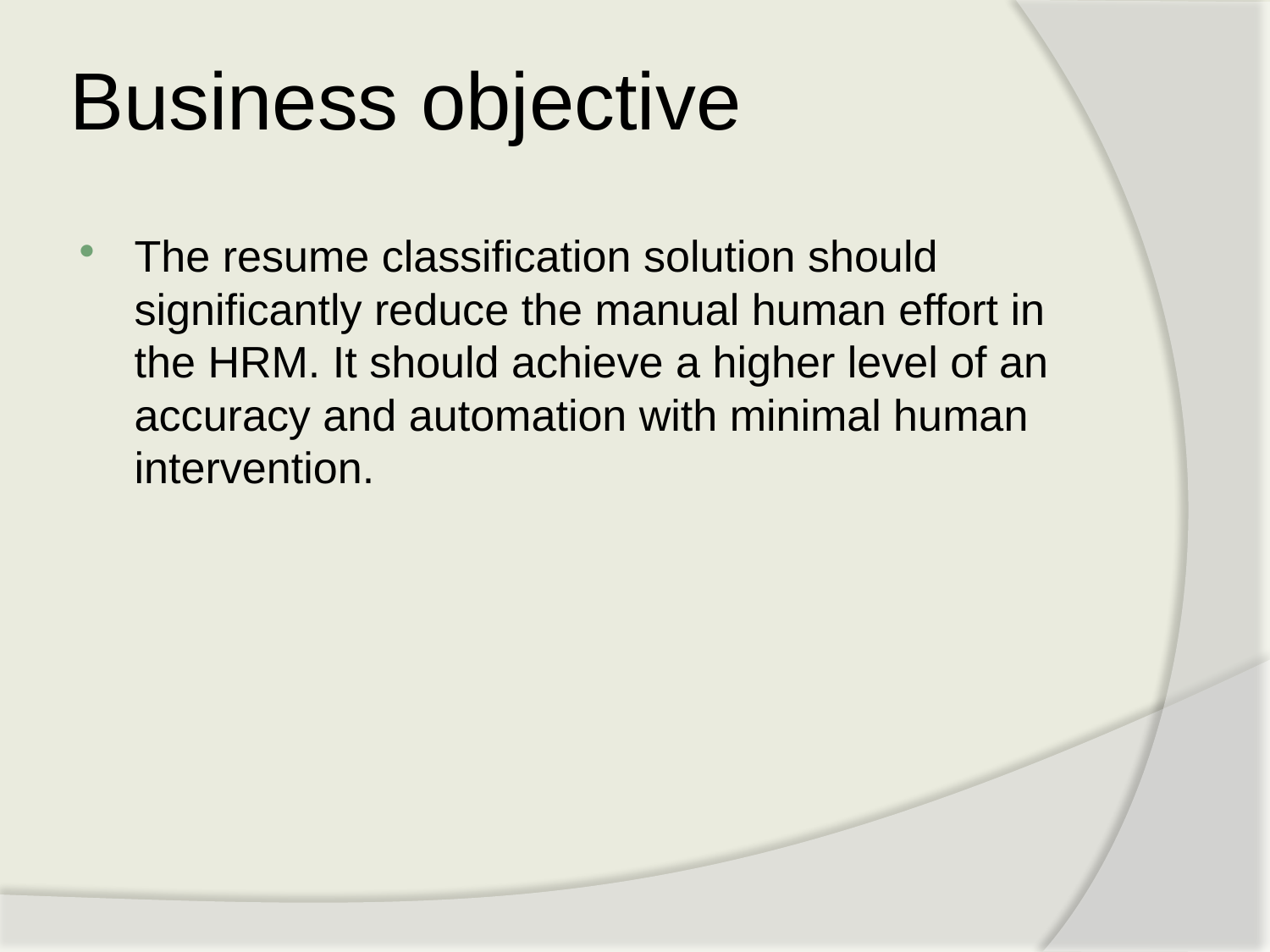

# Business objective
The resume classification solution should significantly reduce the manual human effort in the HRM. It should achieve a higher level of an accuracy and automation with minimal human intervention.